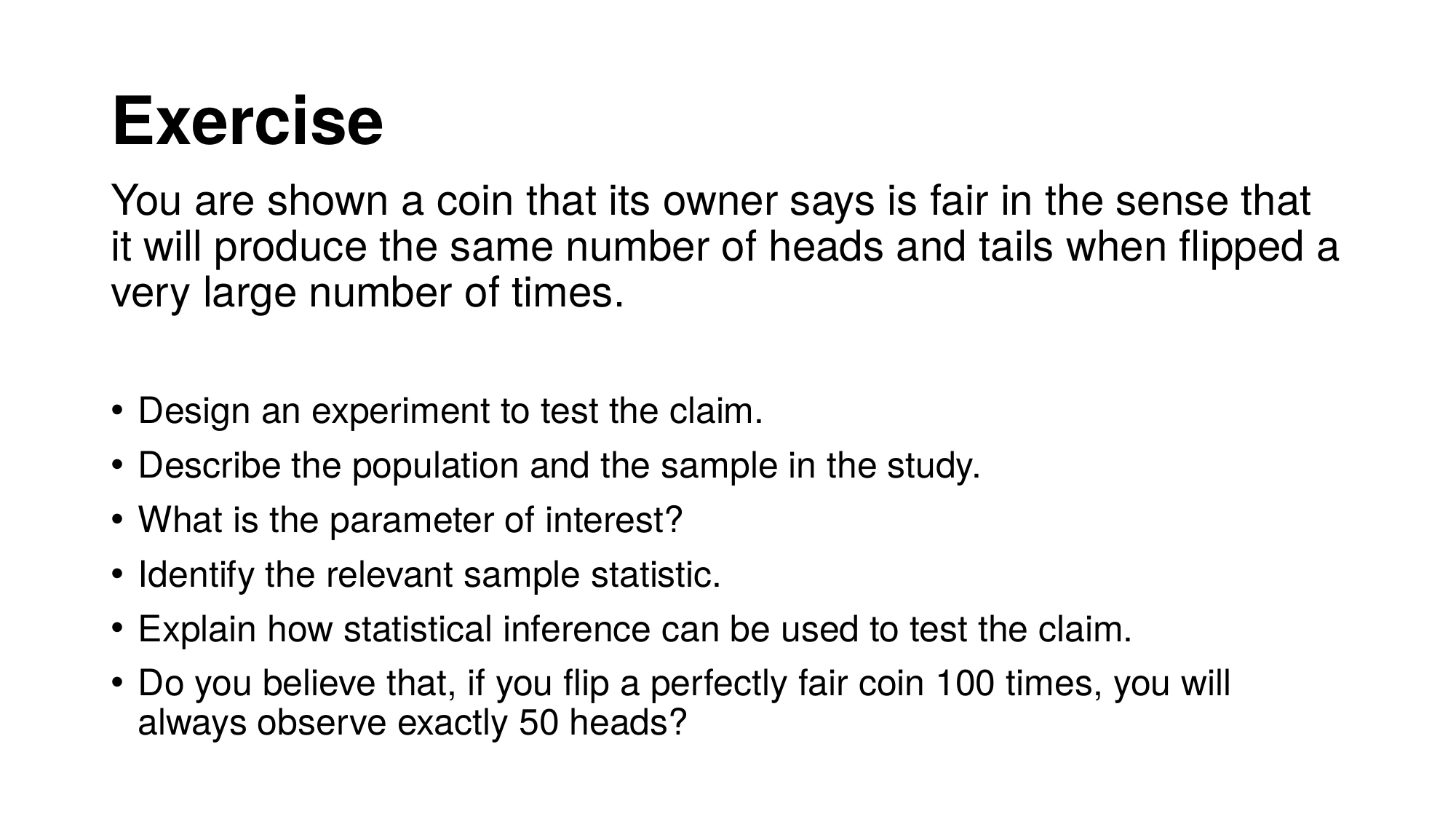

# Exercise
You are shown a coin that its owner says is fair in the sense that it will produce the same number of heads and tails when flipped a very large number of times.

Design an experiment to test the claim.
Describe the population and the sample in the study.
What is the parameter of interest?
Identify the relevant sample statistic.
Explain how statistical inference can be used to test the claim.
Do you believe that, if you flip a perfectly fair coin 100 times, you will always observe exactly 50 heads?